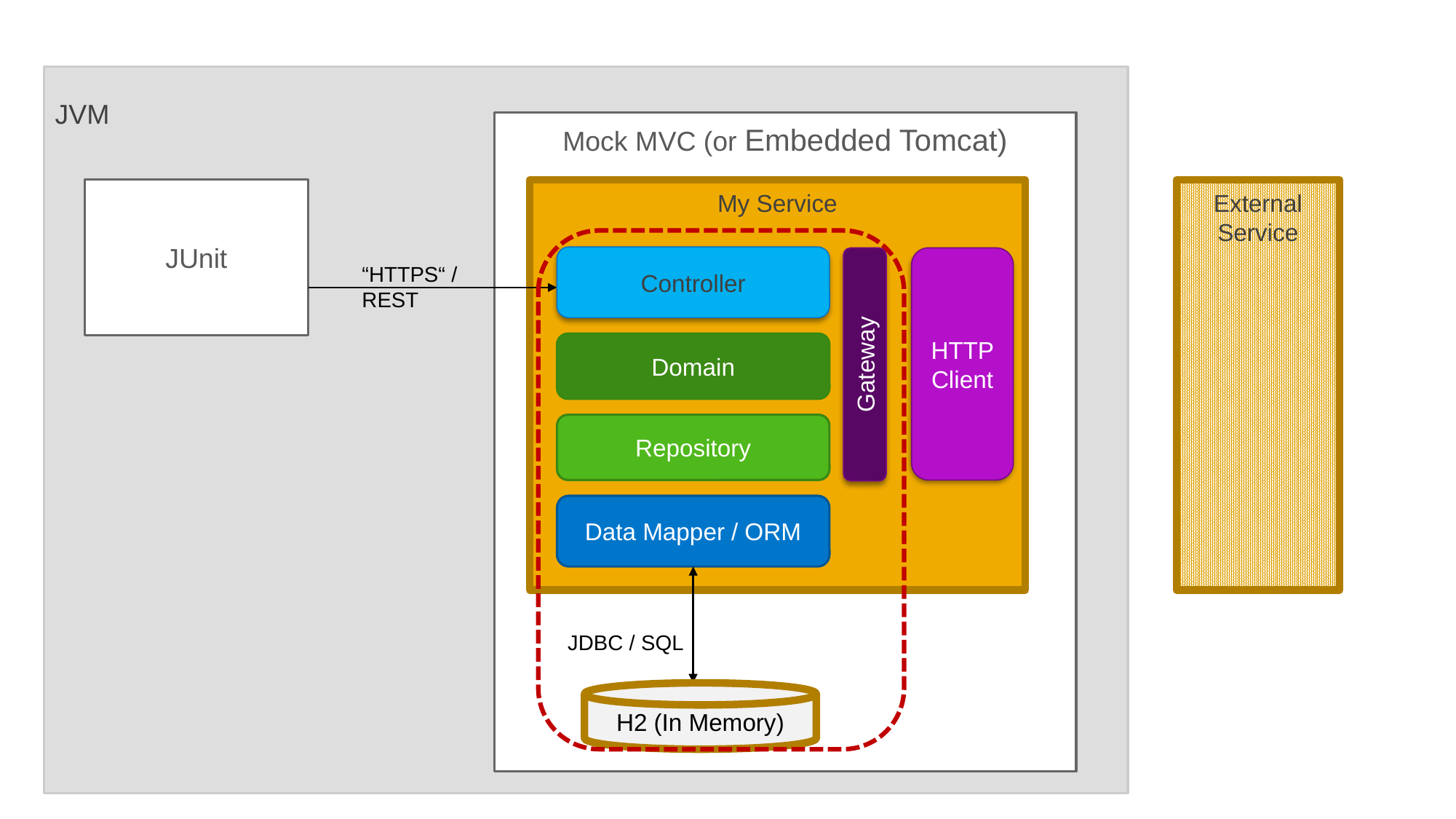

JVM

Mock MVC (or Embedded Tomcat)
JUnit
My Service

External
Service

Controller
HTTP Client
“HTTPS“ / REST
Domain
Gateway
Repository
Data Mapper / ORM
JDBC / SQL
H2 (In Memory)